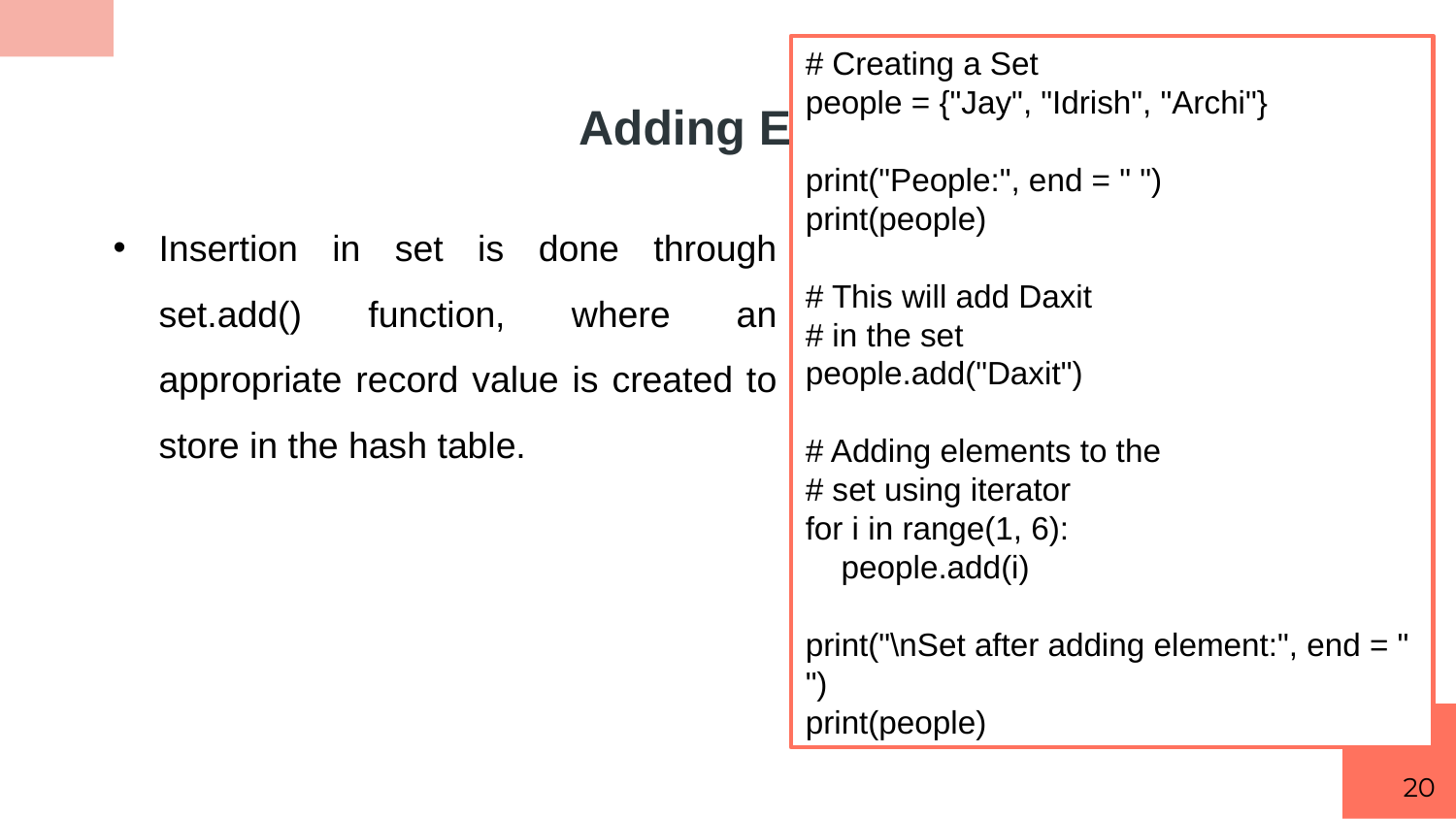

# Creating a Set
people = {"Jay", "Idrish", "Archi"}

print("People:", end = " ")
print(people)

# This will add Daxit
# in the set
people.add("Daxit")

# Adding elements to the
# set using iterator
for i in range(1, 6):
    people.add(i)

print("\nSet after adding element:", end = " ")
print(people)
Adding Elements
Insertion in set is done through set.add() function, where an appropriate record value is created to store in the hash table.
20